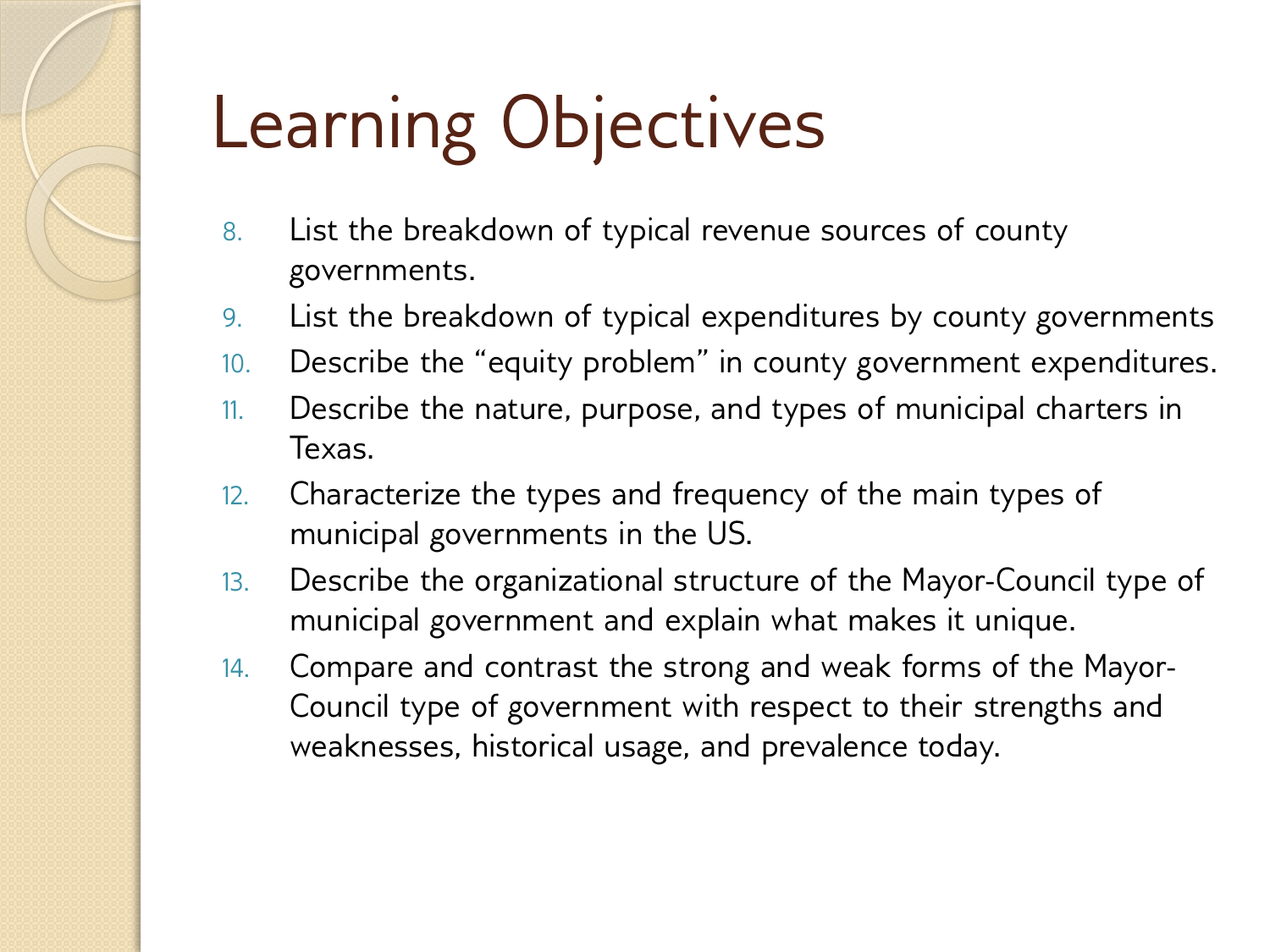

# Learning Objectives
List the breakdown of typical revenue sources of county governments.
List the breakdown of typical expenditures by county governments
Describe the “equity problem” in county government expenditures.
Describe the nature, purpose, and types of municipal charters in Texas.
Characterize the types and frequency of the main types of municipal governments in the US.
Describe the organizational structure of the Mayor-Council type of municipal government and explain what makes it unique.
Compare and contrast the strong and weak forms of the Mayor-Council type of government with respect to their strengths and weaknesses, historical usage, and prevalence today.